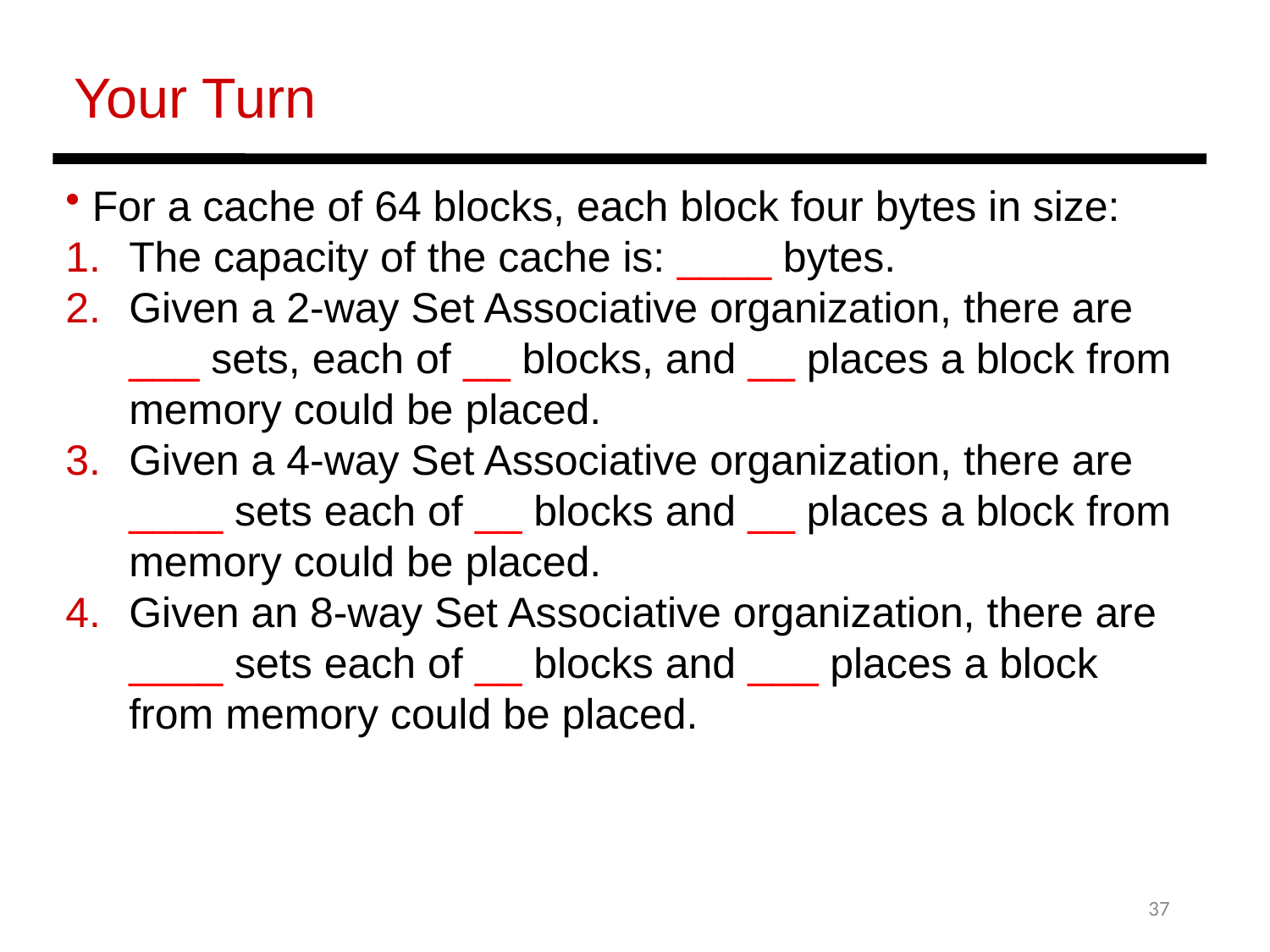

Your Turn

 For a cache of 64 blocks, each block four bytes in size:
The capacity of the cache is: ____ bytes.
Given a 2-way Set Associative organization, there are ___ sets, each of __ blocks, and __ places a block from memory could be placed.
Given a 4-way Set Associative organization, there are ____ sets each of __ blocks and __ places a block from memory could be placed.
Given an 8-way Set Associative organization, there are ____ sets each of __ blocks and ___ places a block from memory could be placed.
37